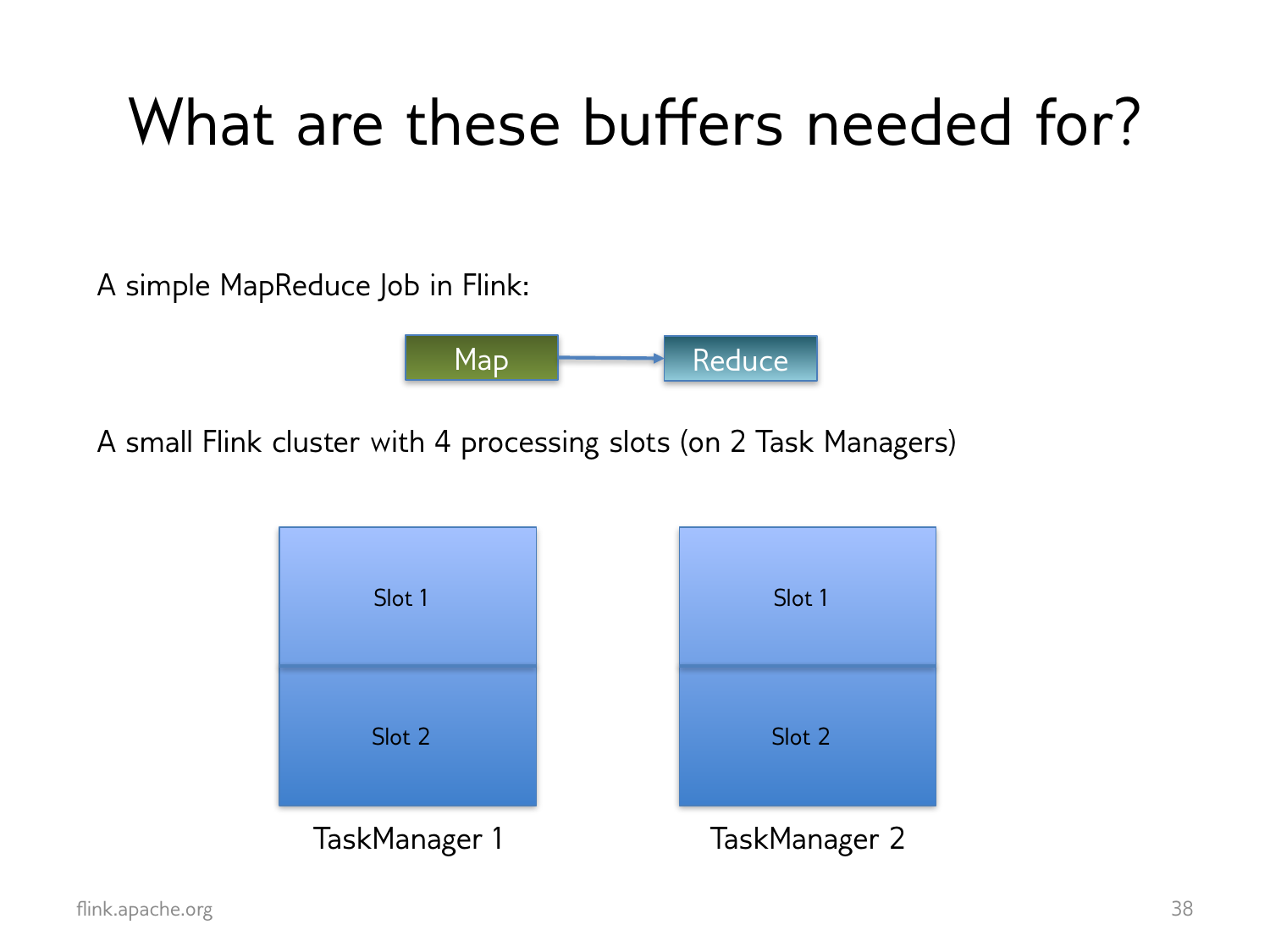

# What are these buffers needed for?
A simple MapReduce Job in Flink:
Map
Reduce
A small Flink cluster with 4 processing slots (on 2 Task Managers)

Slot 1
Slot 1
Slot 2
Slot 2
TaskManager 1
TaskManager 2
flink.apache.org
38